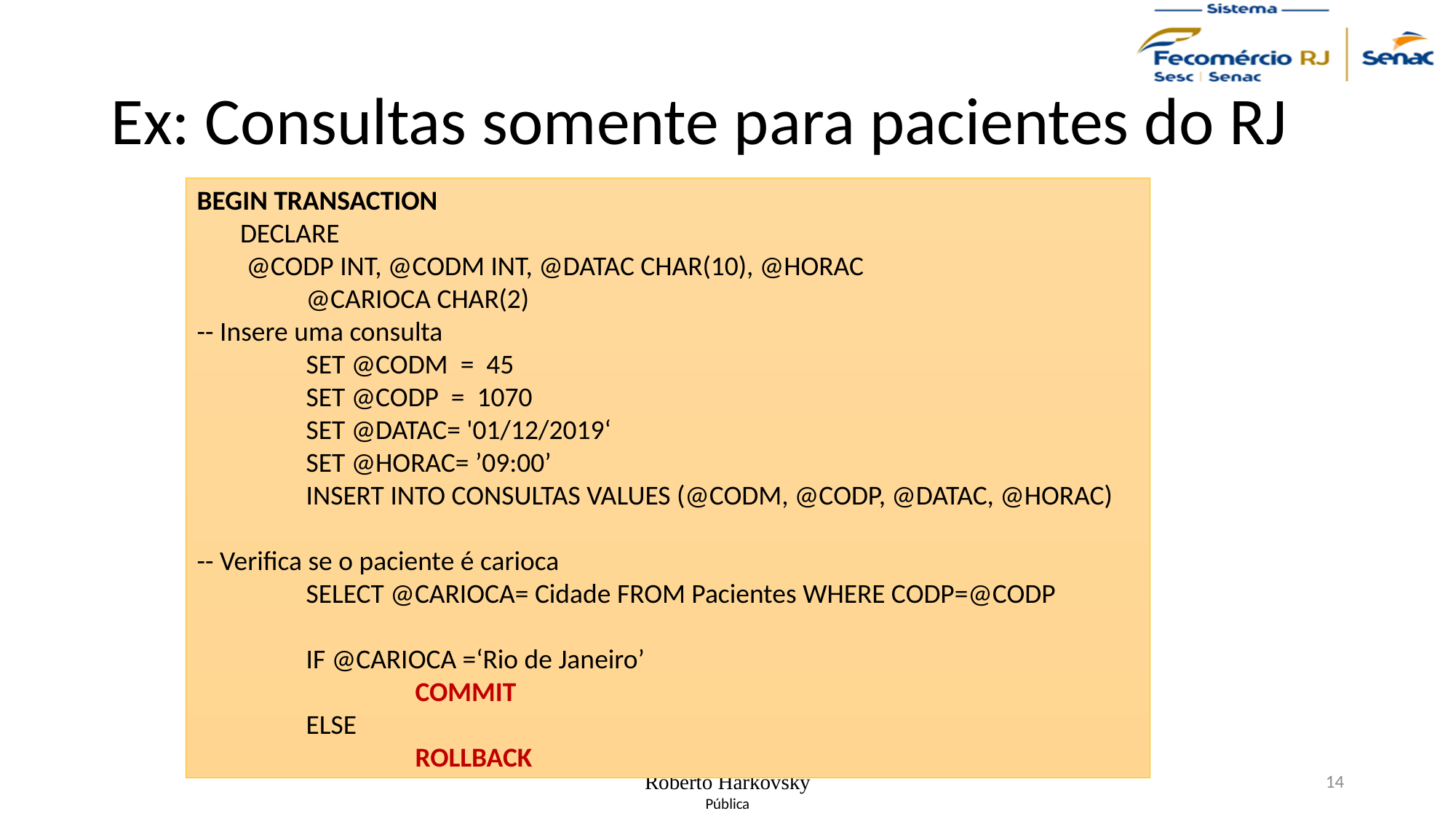

# Ex: Consultas somente para pacientes do RJ
BEGIN TRANSACTION
       DECLARE
        @CODP INT, @CODM INT, @DATAC CHAR(10), @HORAC
	@CARIOCA CHAR(2)
-- Insere uma consulta
	SET @CODM  =  45
	SET @CODP  =  1070
	SET @DATAC= '01/12/2019‘
	SET @HORAC= ’09:00’
 	INSERT INTO CONSULTAS VALUES (@CODM, @CODP, @DATAC, @HORAC)

-- Verifica se o paciente é carioca
	SELECT @CARIOCA= Cidade FROM Pacientes WHERE CODP=@CODP

	IF @CARIOCA =‘Rio de Janeiro’
	   	COMMIT
	ELSE
		ROLLBACK
Roberto Harkovsky
14